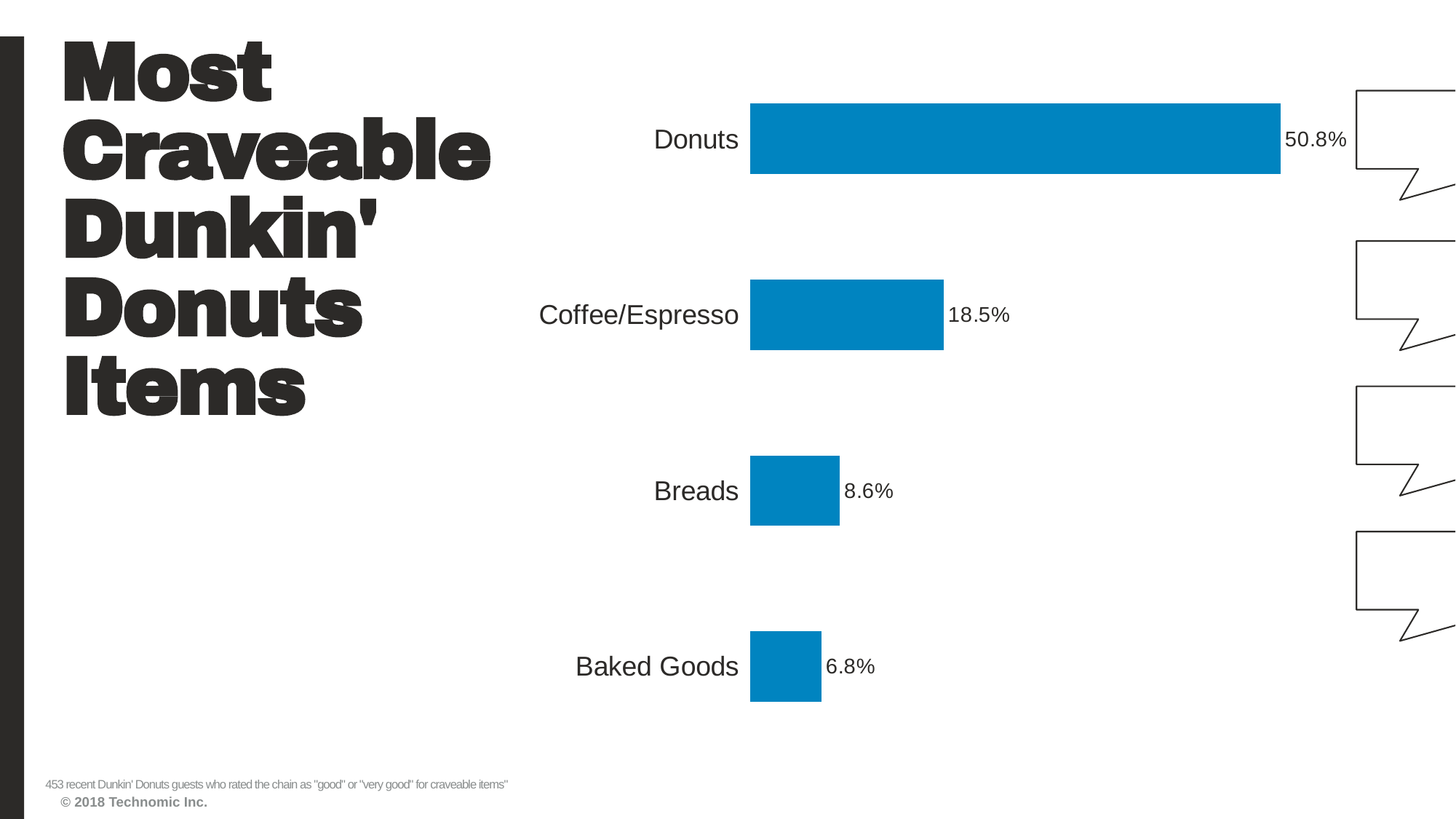

# Most Craveable Dunkin' Donuts Items

### Chart

| Category | Series1 |
|---|---|
| Baked Goods | 0.068432671 |
| Breads | 0.086092715 |
| Coffee/Espresso | 0.185430464 |
| Donuts | 0.507726269 |
453 recent Dunkin' Donuts guests who rated the chain as "good" or "very good" for craveable items"